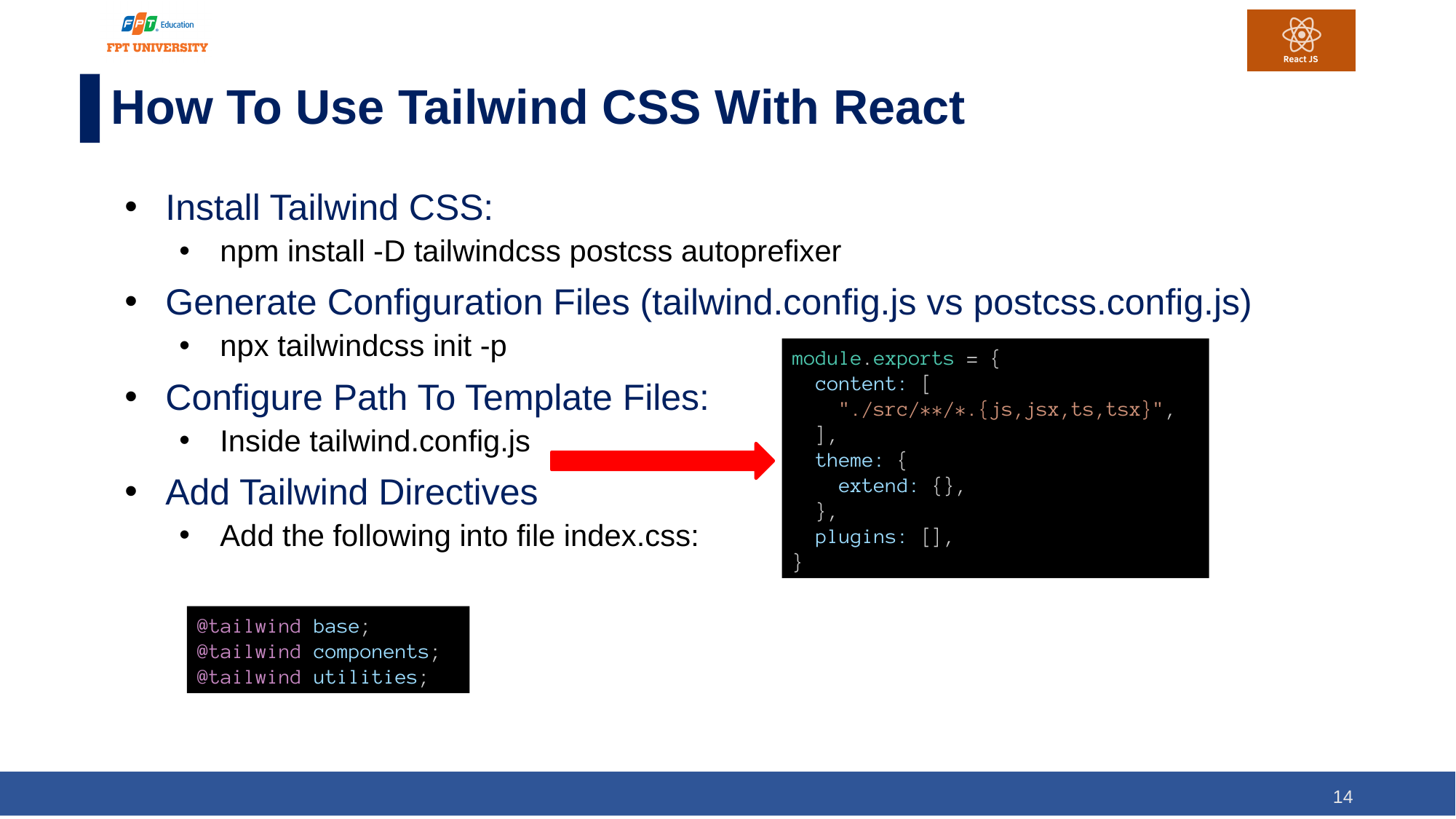

# How To Use Tailwind CSS With React
Install Tailwind CSS:
npm install -D tailwindcss postcss autoprefixer
Generate Configuration Files (tailwind.config.js vs postcss.config.js)
npx tailwindcss init -p
Configure Path To Template Files:
Inside tailwind.config.js
Add Tailwind Directives
Add the following into file index.css:

module.exports = {
  content: [
    "./src/**/*.{js,jsx,ts,tsx}",
  ],
  theme: {
    extend: {},
  },
  plugins: [],
}

@tailwind base;
@tailwind components;
@tailwind utilities;
14